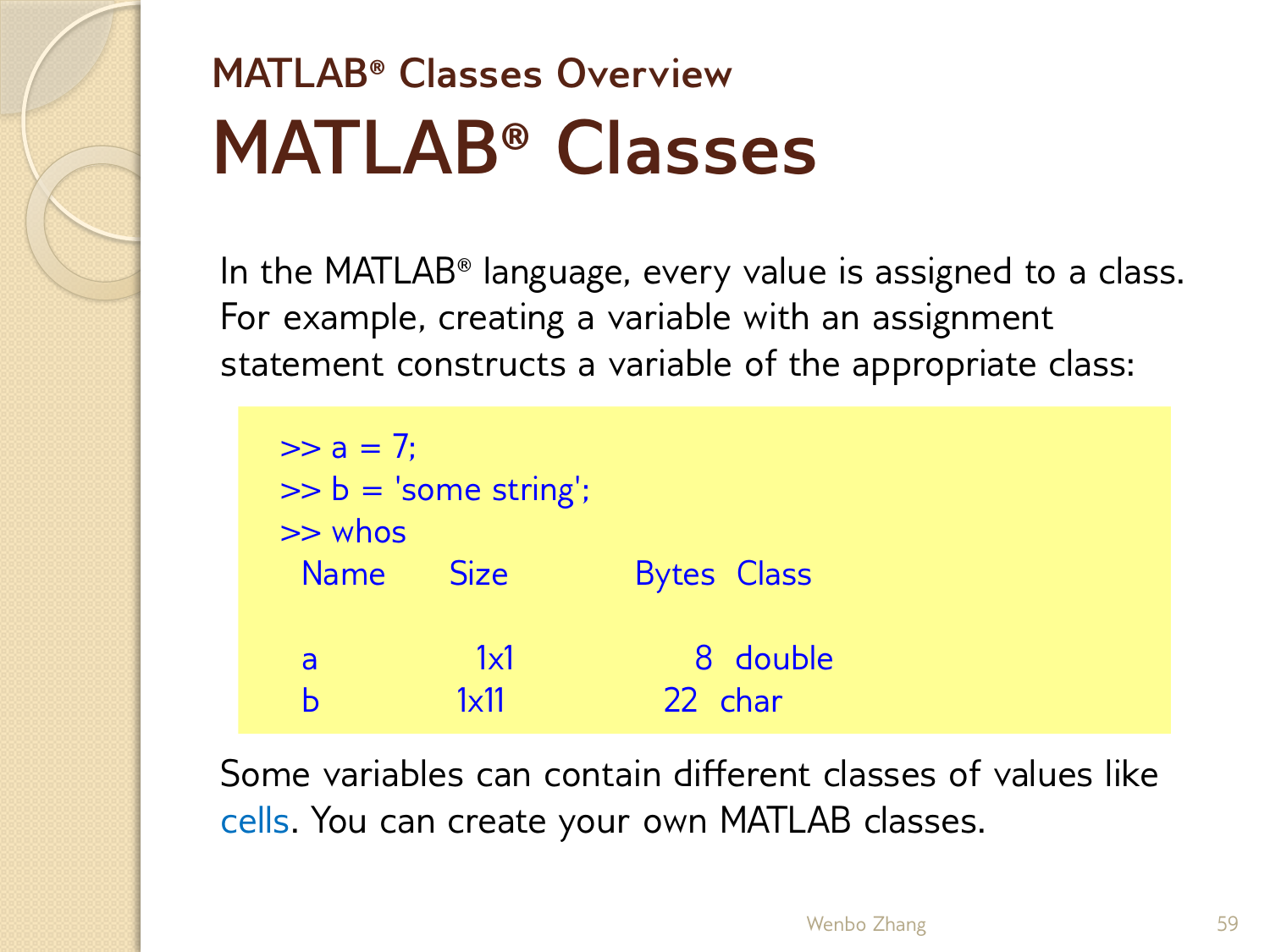

# MATLAB® Classes Overview MATLAB® Classes
In the MATLAB® language, every value is assigned to a class. For example, creating a variable with an assignment statement constructs a variable of the appropriate class:

>> a = 7;
>> b = 'some string';
>> whos
  Name      Size            Bytes  Class

  a               1x1                 8  double
  b             1x11               22  char
Some variables can contain different classes of values like cells. You can create your own MATLAB classes.
Wenbo Zhang
59